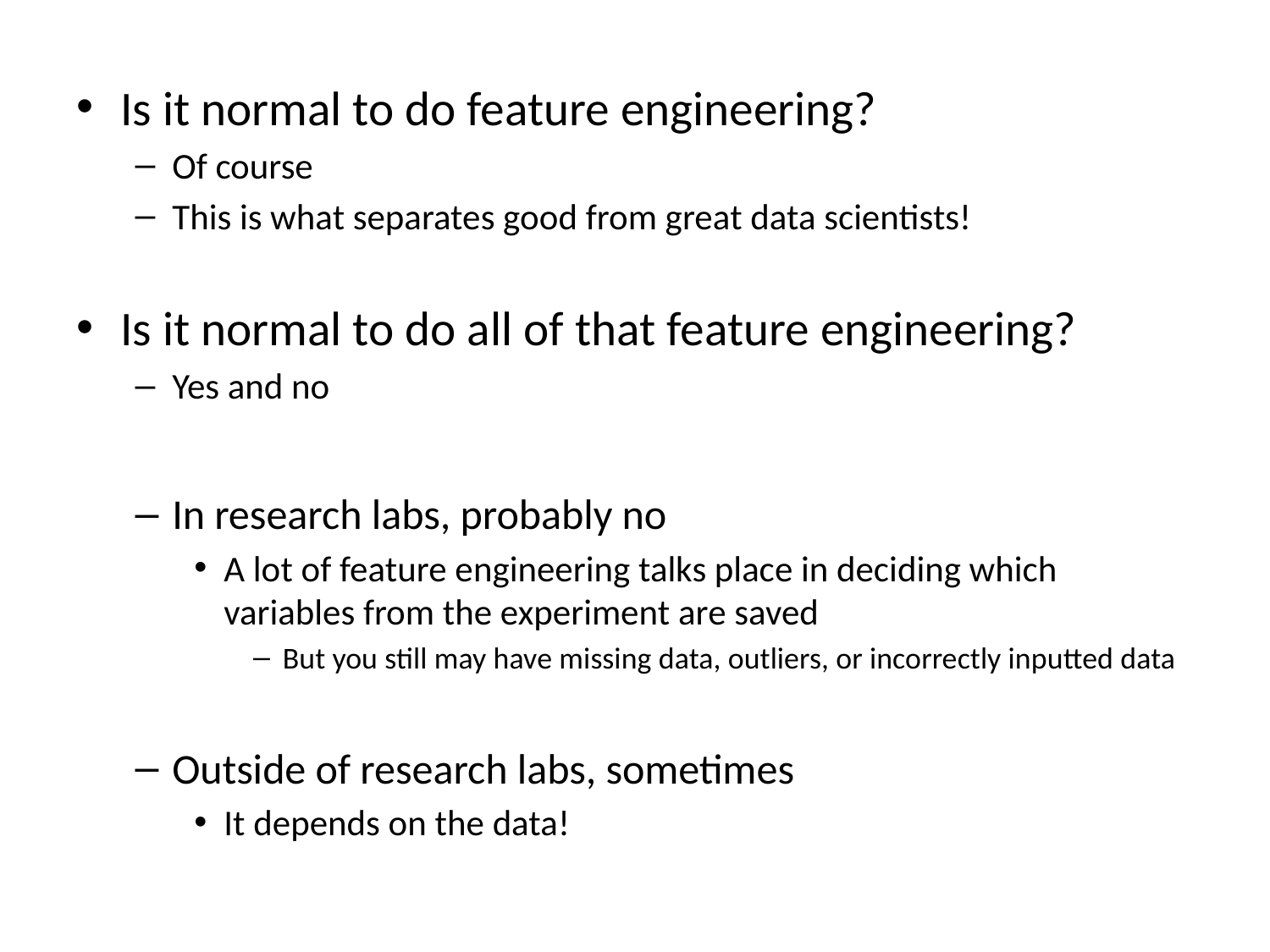

Is it normal to do feature engineering?
Of course
This is what separates good from great data scientists!

Is it normal to do all of that feature engineering?
Yes and no

In research labs, probably no
A lot of feature engineering talks place in deciding which variables from the experiment are saved
But you still may have missing data, outliers, or incorrectly inputted data

Outside of research labs, sometimes
It depends on the data!